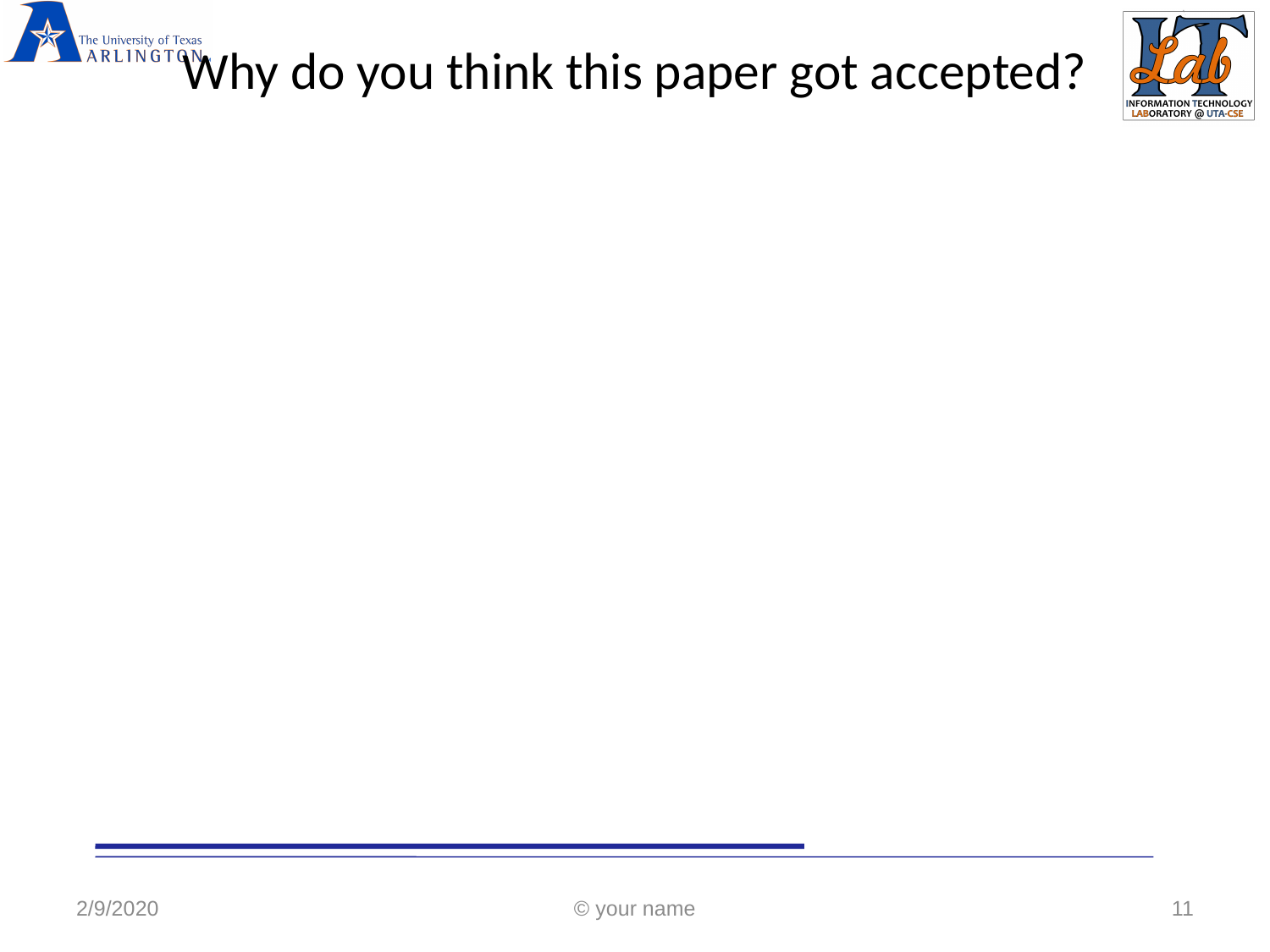

# Why do you think this paper got accepted?

2/9/2020
© your name
11